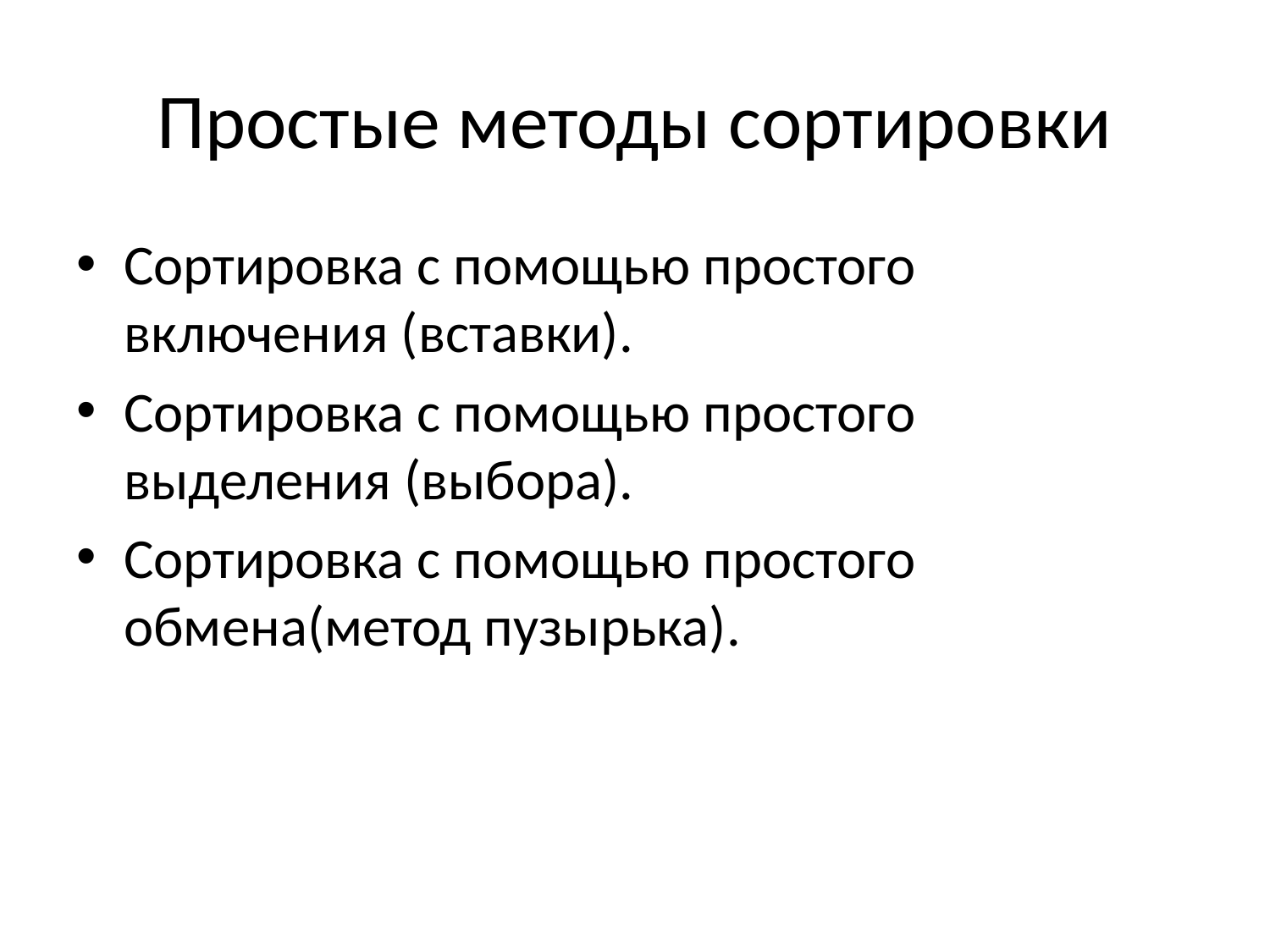

# Простые методы сортировки
Сортировка с помощью простого включения (вставки).
Сортировка с помощью простого выделения (выбора).
Сортировка с помощью простого обмена(метод пузырька).